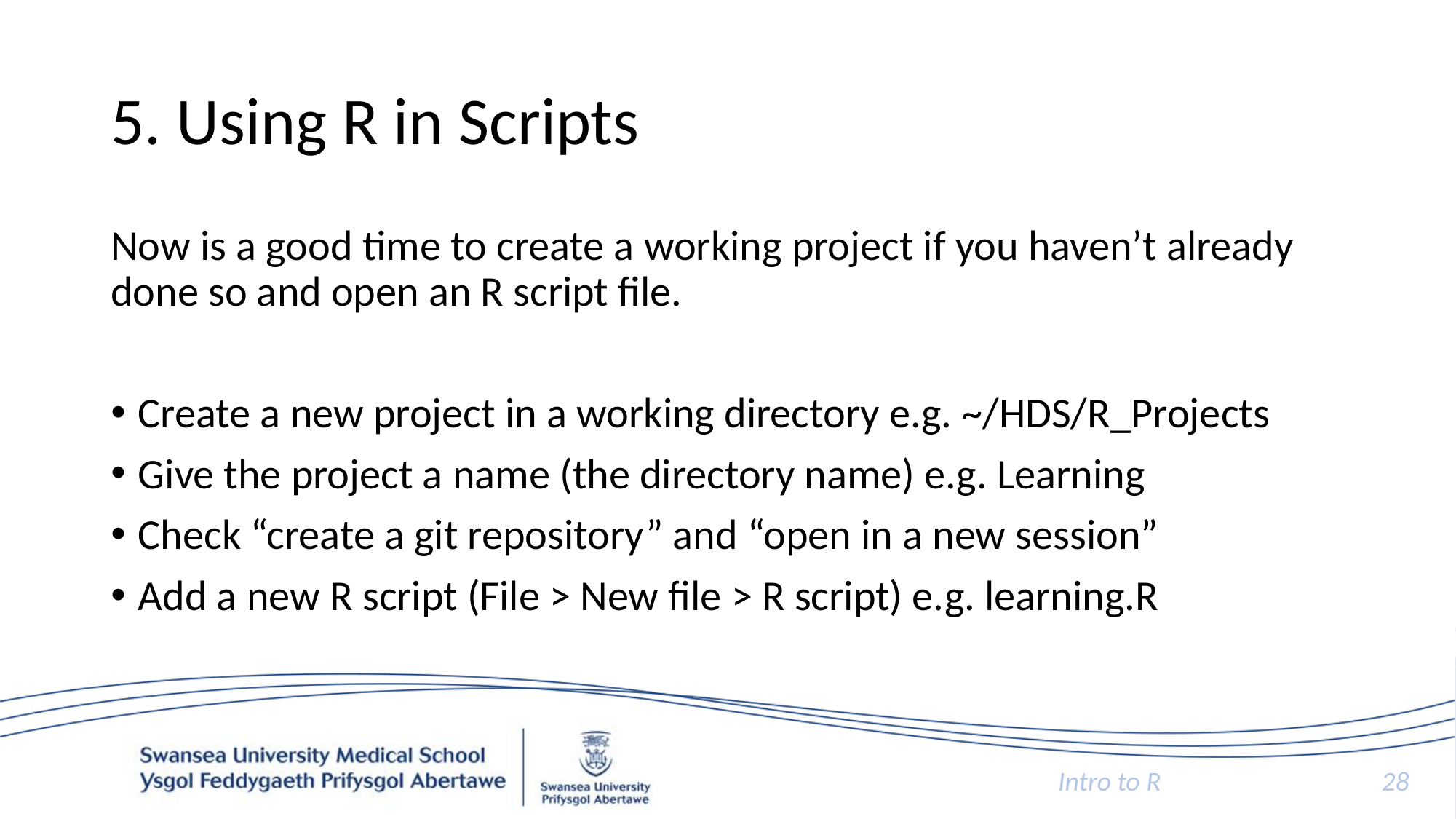

# 5. Using R in Scripts
Now is a good time to create a working project if you haven’t already done so and open an R script file.

Create a new project in a working directory e.g. ~/HDS/R_Projects
Give the project a name (the directory name) e.g. Learning
Check “create a git repository” and “open in a new session”
Add a new R script (File > New file > R script) e.g. learning.R

Intro to R
28